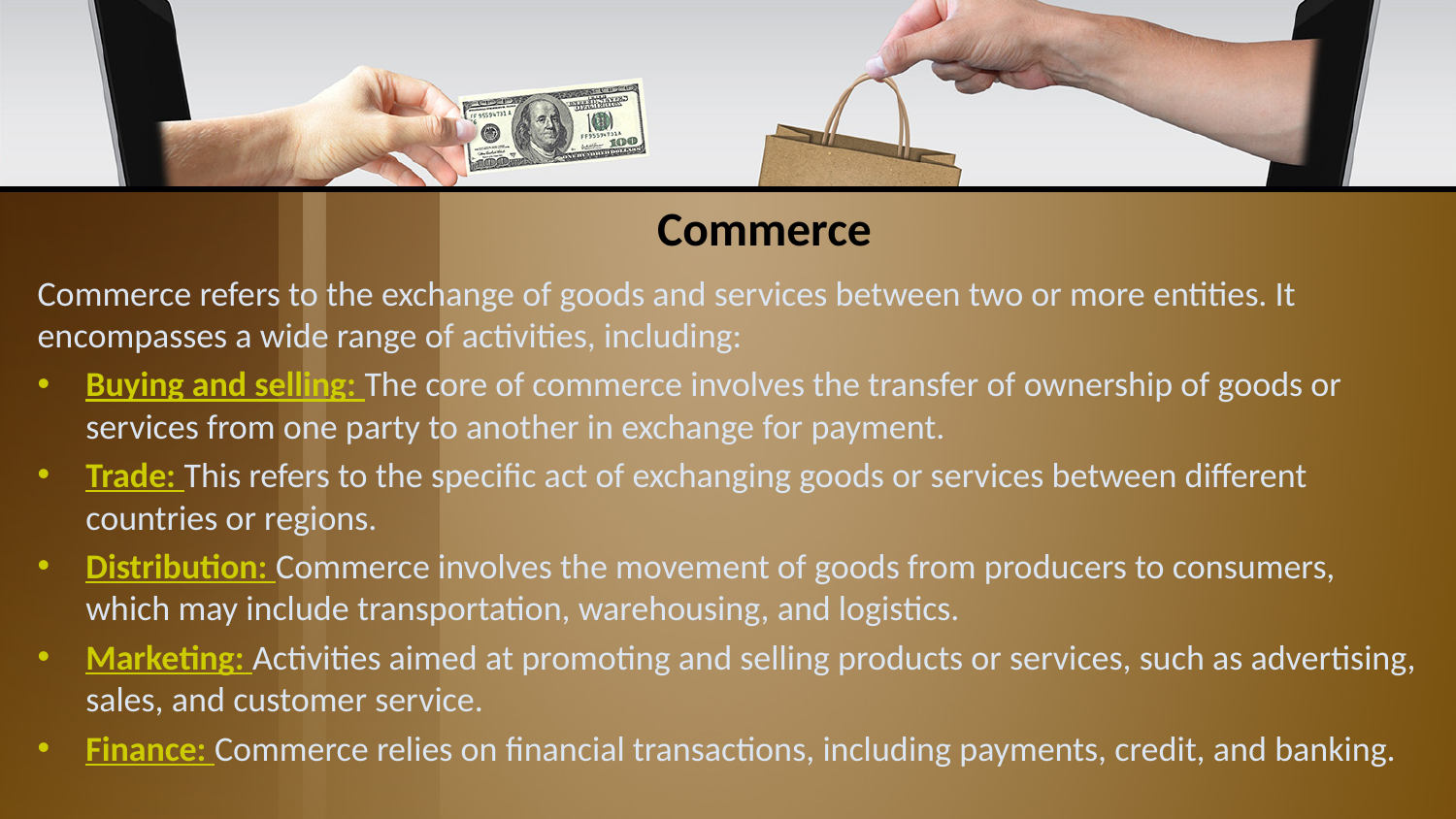

# Commerce
Commerce refers to the exchange of goods and services between two or more entities. It encompasses a wide range of activities, including:
Buying and selling: The core of commerce involves the transfer of ownership of goods or services from one party to another in exchange for payment.
Trade: This refers to the specific act of exchanging goods or services between different countries or regions.
Distribution: Commerce involves the movement of goods from producers to consumers, which may include transportation, warehousing, and logistics.
Marketing: Activities aimed at promoting and selling products or services, such as advertising, sales, and customer service.
Finance: Commerce relies on financial transactions, including payments, credit, and banking.